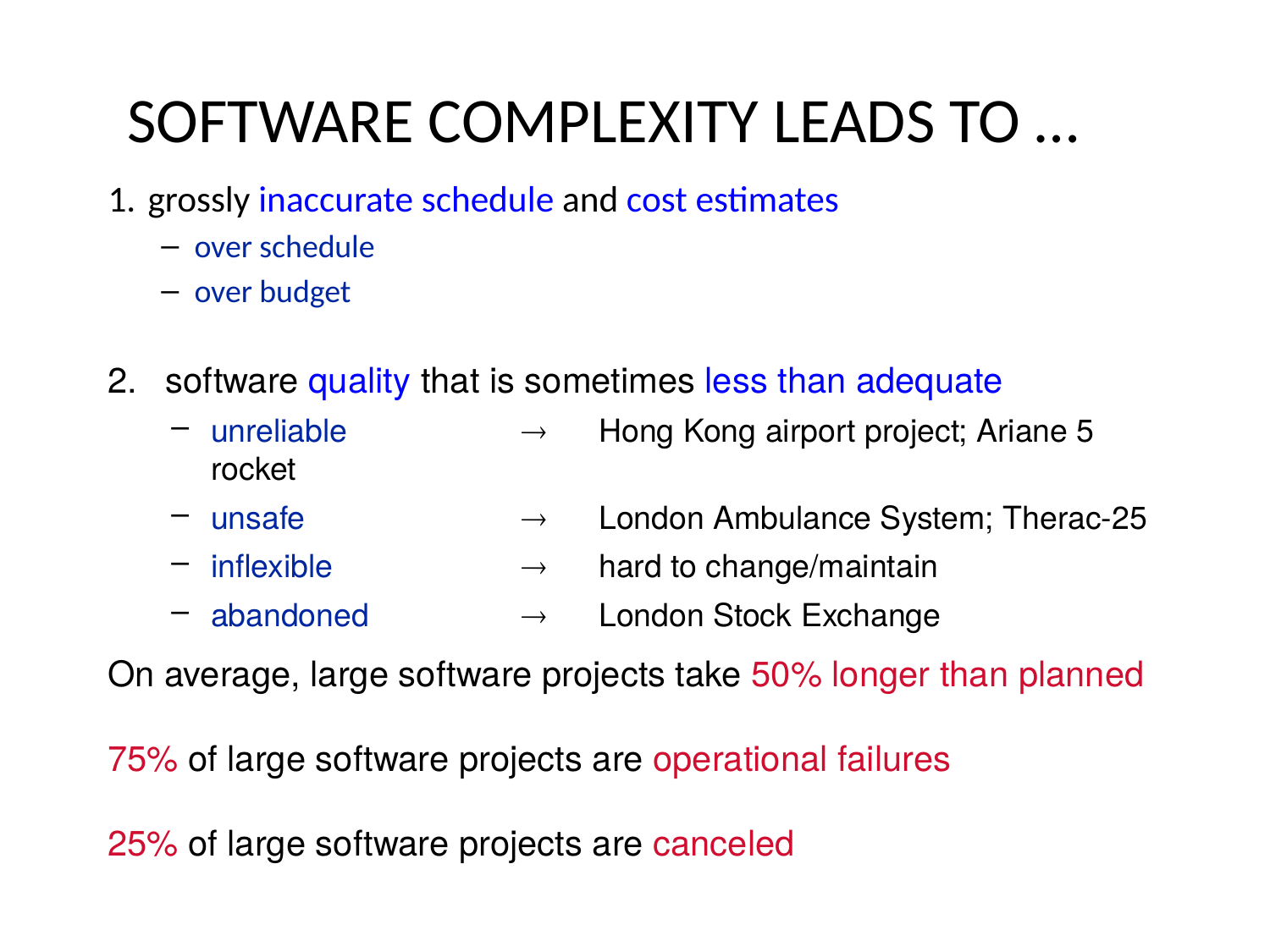

# SOFTWARE COMPLEXITY LEADS TO …
1.	grossly inaccurate schedule and cost estimates
over schedule
over budget
2.	 software quality that is sometimes less than adequate
unreliable	→	Hong Kong airport project; Ariane 5 rocket
unsafe	→	London Ambulance System; Therac-25
inflexible	→	hard to change/maintain
abandoned	→	London Stock Exchange
On average, large software projects take 50% longer than planned
75% of large software projects are operational failures
25% of large software projects are canceled